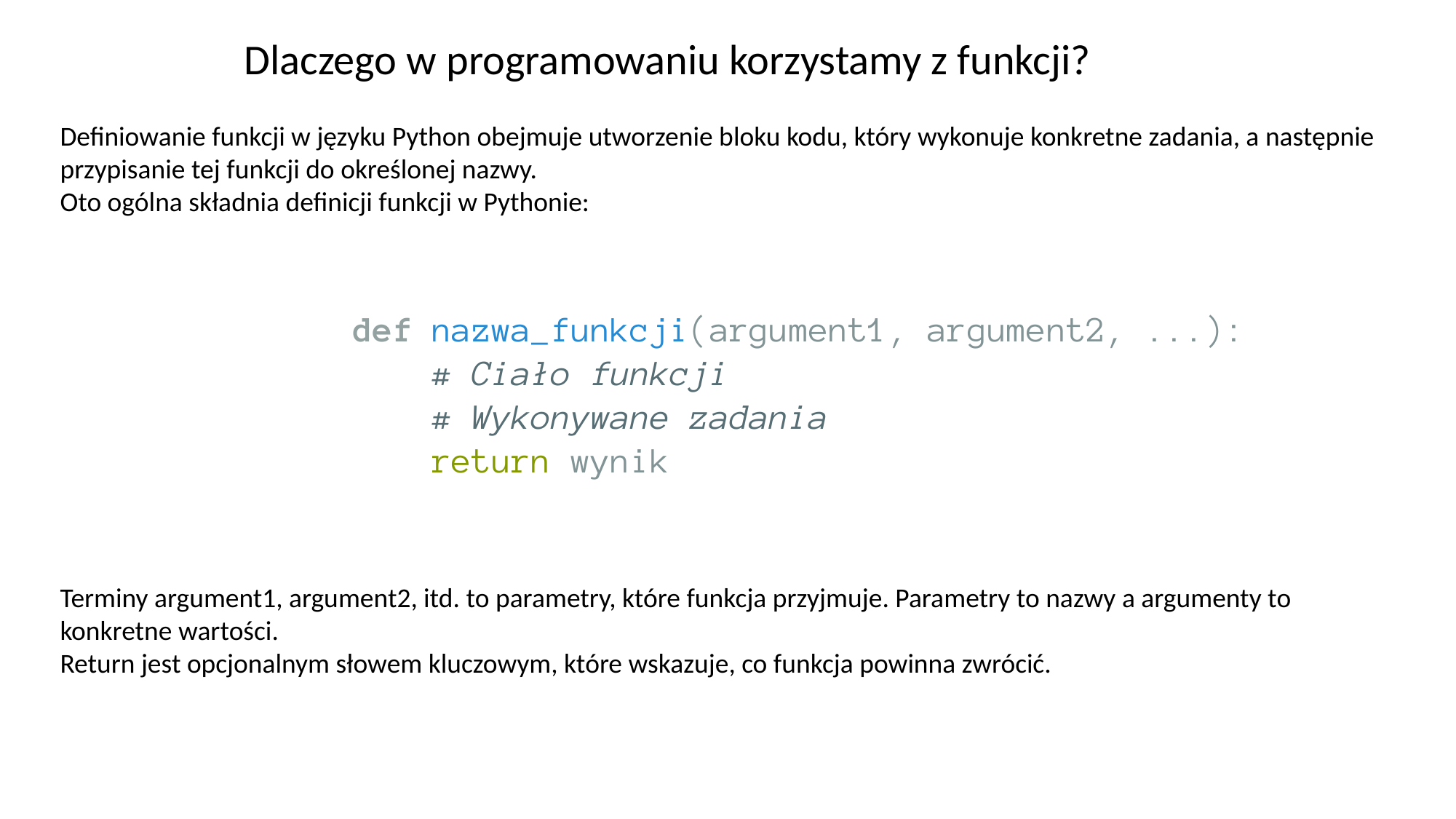

# Dlaczego w programowaniu korzystamy z funkcji?
Definiowanie funkcji w języku Python obejmuje utworzenie bloku kodu, który wykonuje konkretne zadania, a następnie przypisanie tej funkcji do określonej nazwy.
Oto ogólna składnia definicji funkcji w Pythonie:
def nazwa_funkcji(argument1, argument2, ...):
    # Ciało funkcji
    # Wykonywane zadania
    return wynik
Terminy argument1, argument2, itd. to parametry, które funkcja przyjmuje. Parametry to nazwy a argumenty to konkretne wartości.
Return jest opcjonalnym słowem kluczowym, które wskazuje, co funkcja powinna zwrócić.